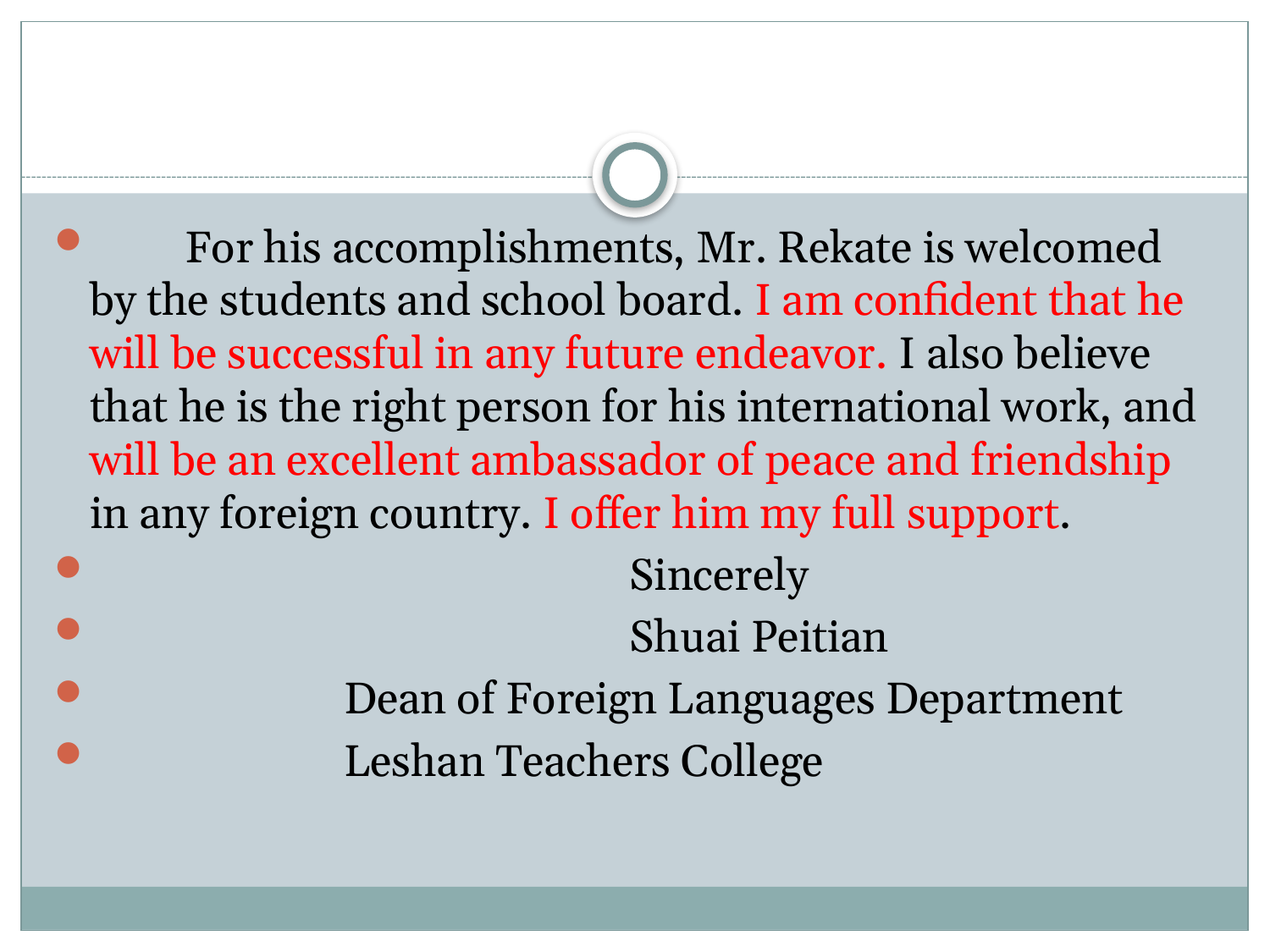

#
         For his accomplishments, Mr. Rekate is welcomed by the students and school board. I am confident that he will be successful in any future endeavor. I also believe that he is the right person for his international work, and will be an excellent ambassador of peace and friendship in any foreign country. I offer him my full support.
                                                   Sincerely
                                                   Shuai Peitian
                        Dean of Foreign Languages Department
                        Leshan Teachers College